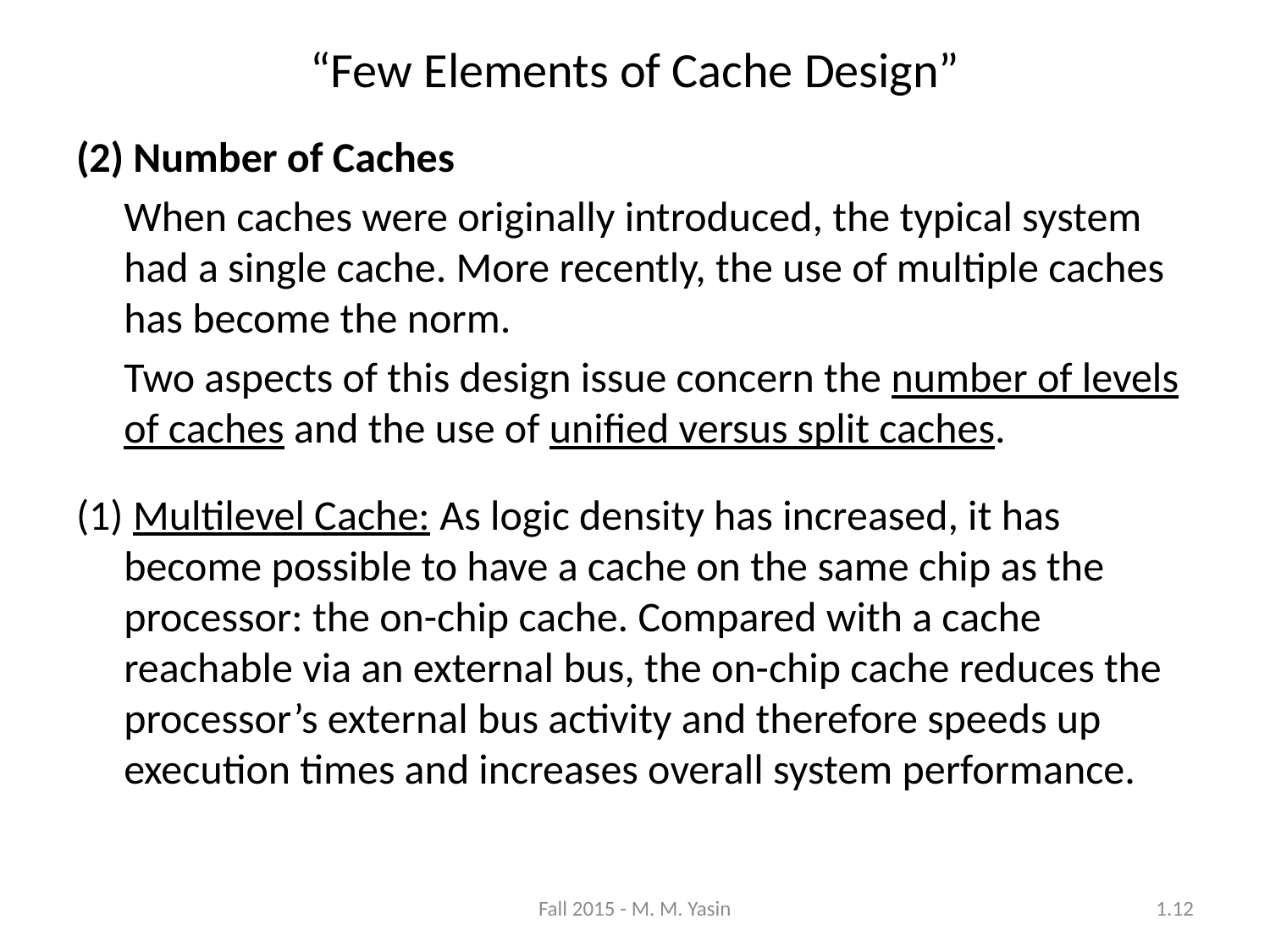

“Few Elements of Cache Design”

(2) Number of Caches
	When caches were originally introduced, the typical system had a single cache. More recently, the use of multiple caches has become the norm.
	Two aspects of this design issue concern the number of levels of caches and the use of unified versus split caches.

(1) Multilevel Cache: As logic density has increased, it has become possible to have a cache on the same chip as the processor: the on-chip cache. Compared with a cache reachable via an external bus, the on-chip cache reduces the processor’s external bus activity and therefore speeds up execution times and increases overall system performance.
Fall 2015 - M. M. Yasin
1.12